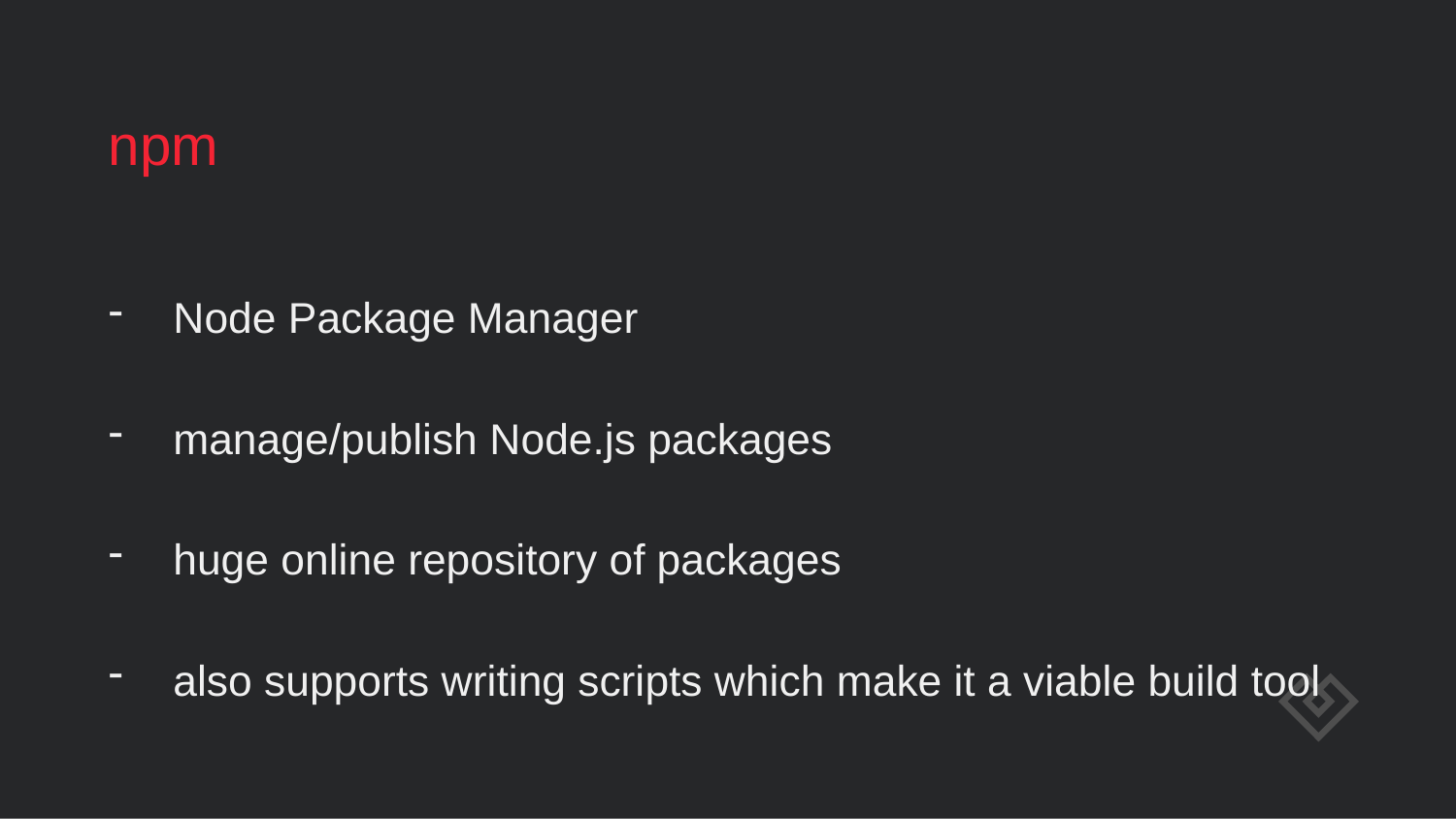

# npm
Node Package Manager

manage/publish Node.js packages

huge online repository of packages

also supports writing scripts which make it a viable build tool